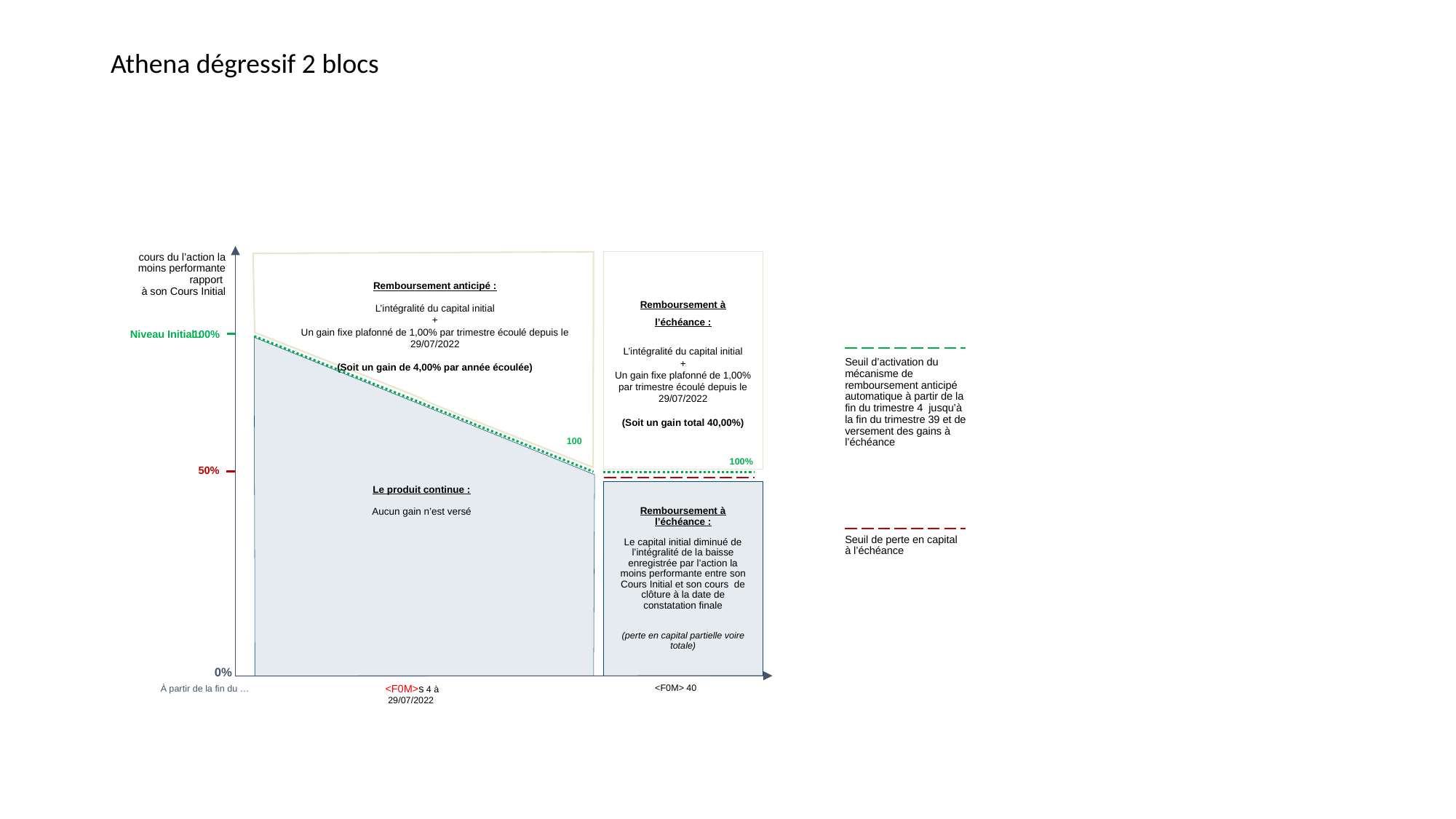

Athena dégressif 2 blocs
cours du l’action la moins performante rapport
à son Cours Initial
Remboursement à l’échéance :

L’intégralité du capital initial
+
Un gain fixe plafonné de 1,00% par trimestre écoulé depuis le 29/07/2022

(Soit un gain total 40,00%)

Remboursement anticipé :

L’intégralité du capital initial
+
Un gain fixe plafonné de 1,00% par trimestre écoulé depuis le 29/07/2022

(Soit un gain de 4,00% par année écoulée)

100%
Niveau Initial :

Seuil d’activation du mécanisme de remboursement anticipé automatique à partir de la fin du trimestre 4  jusqu’à la fin du trimestre 39 et de versement des gains à l’échéance
100
100%
50%
Remboursement à l’échéance :

Le capital initial diminué de l’intégralité de la baisse enregistrée par l’action la moins performante entre son Cours Initial et son cours  de clôture à la date de constatation finale

(perte en capital partielle voire totale)
Le produit continue :

Aucun gain n’est versé
Seuil de perte en capital à l’échéance
0%
<F0M>s 4 à 29/07/2022
<F0M> 40
À partir de la fin du …